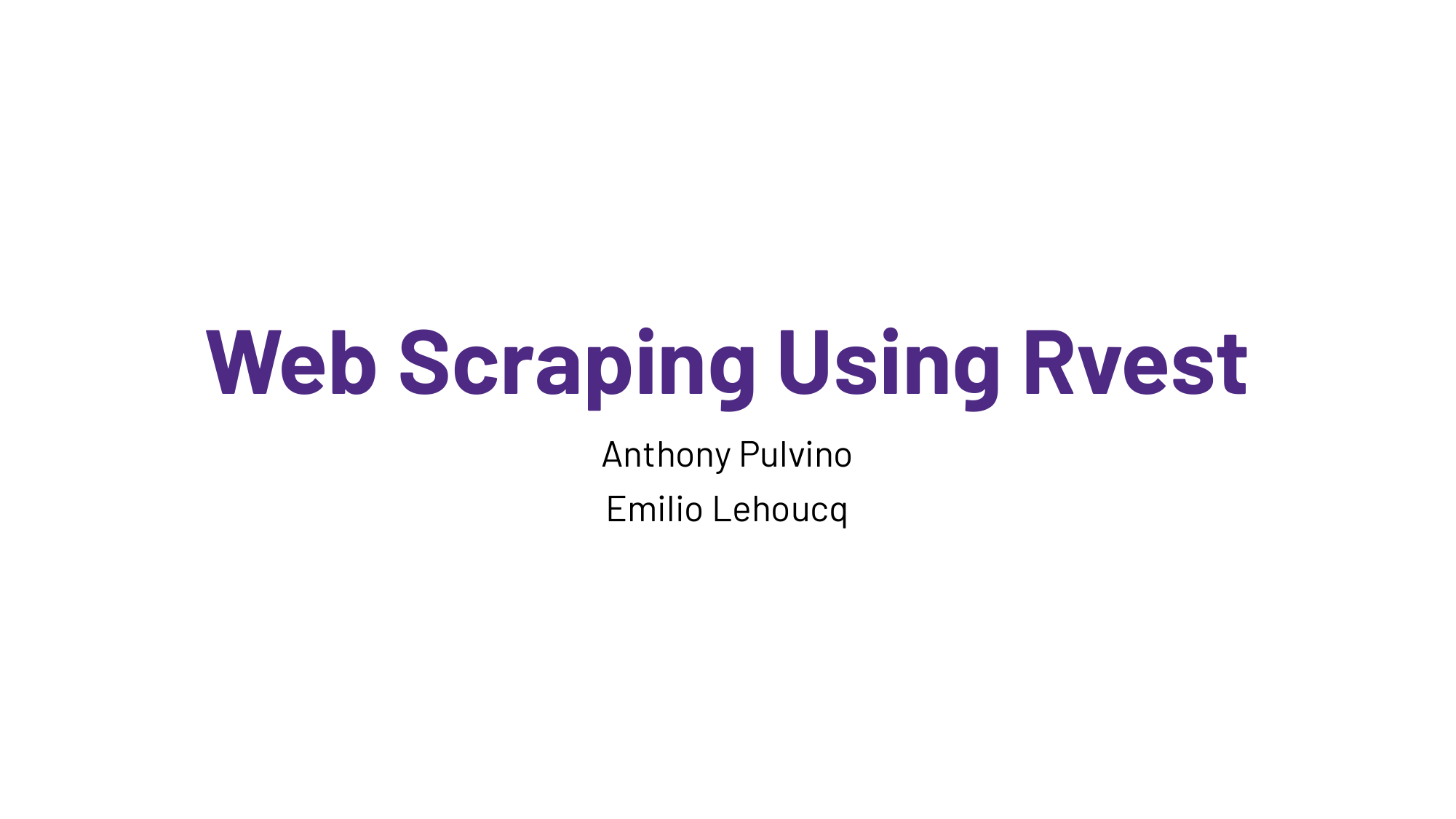

# Web Scraping Using Rvest
Anthony Pulvino
Emilio Lehoucq